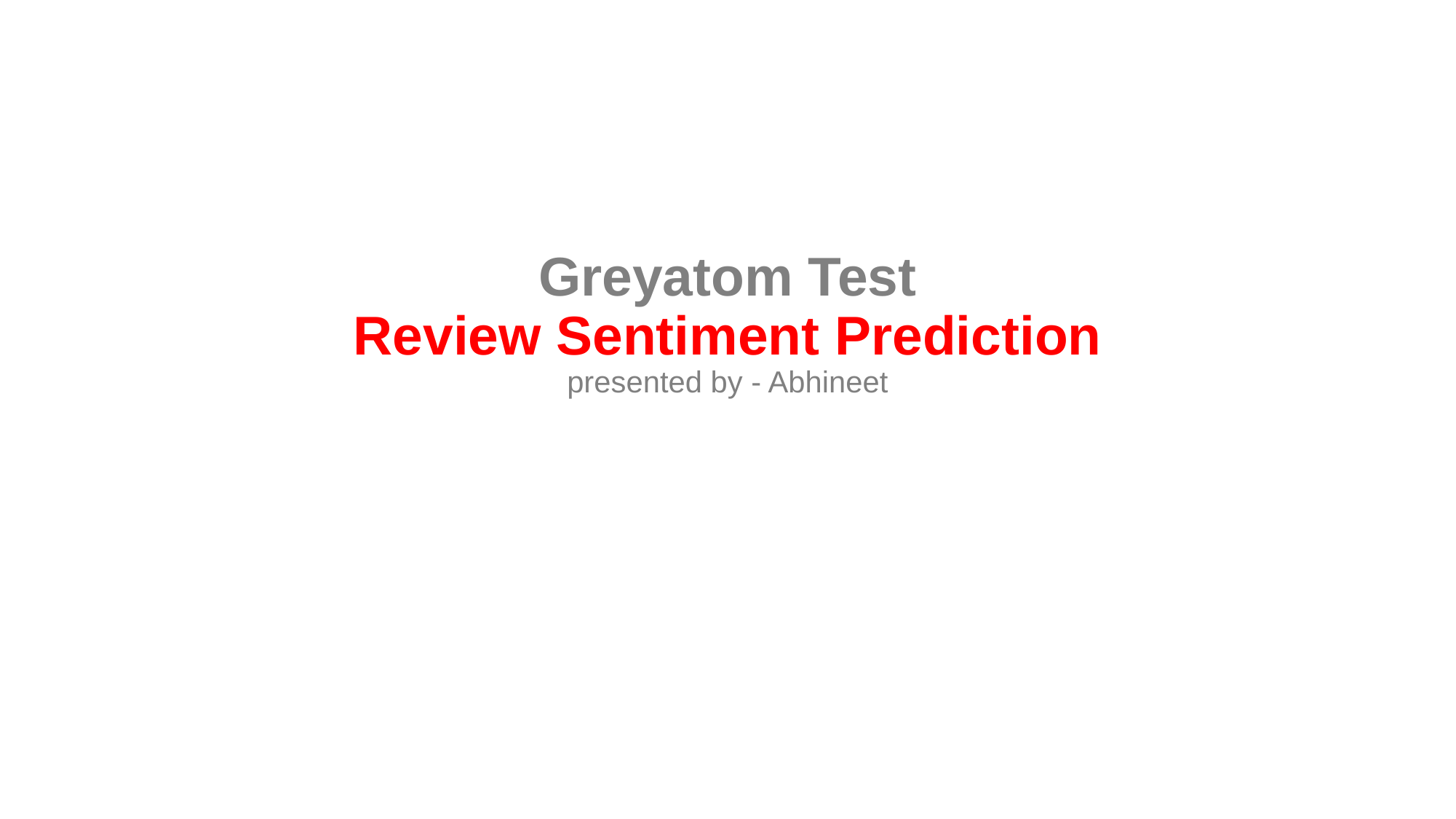

# Greyatom Test Review Sentiment Prediction presented by - Abhineet